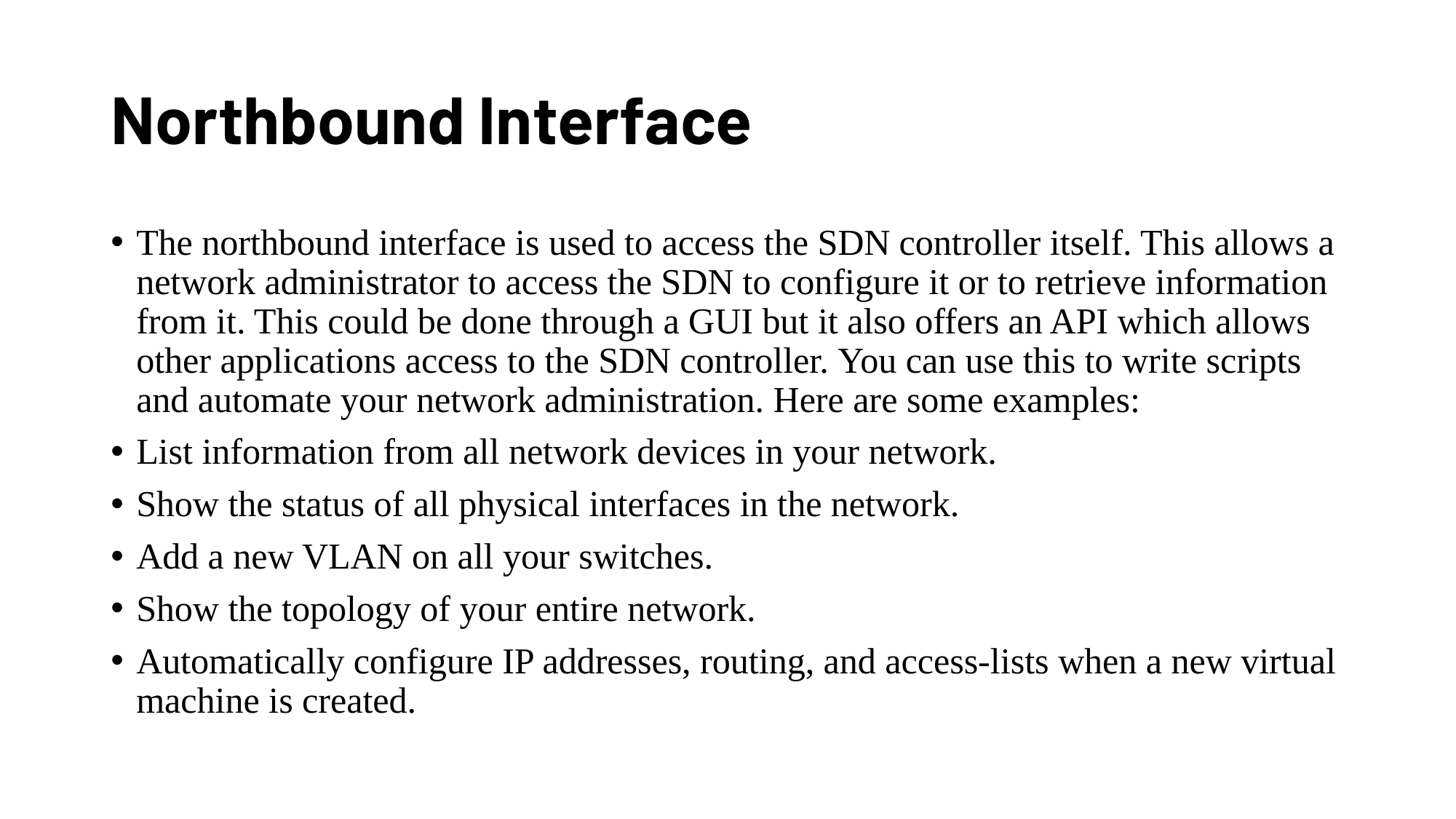

# Northbound Interface
The northbound interface is used to access the SDN controller itself. This allows a network administrator to access the SDN to configure it or to retrieve information from it. This could be done through a GUI but it also offers an API which allows other applications access to the SDN controller. You can use this to write scripts and automate your network administration. Here are some examples:
List information from all network devices in your network.
Show the status of all physical interfaces in the network.
Add a new VLAN on all your switches.
Show the topology of your entire network.
Automatically configure IP addresses, routing, and access-lists when a new virtual machine is created.